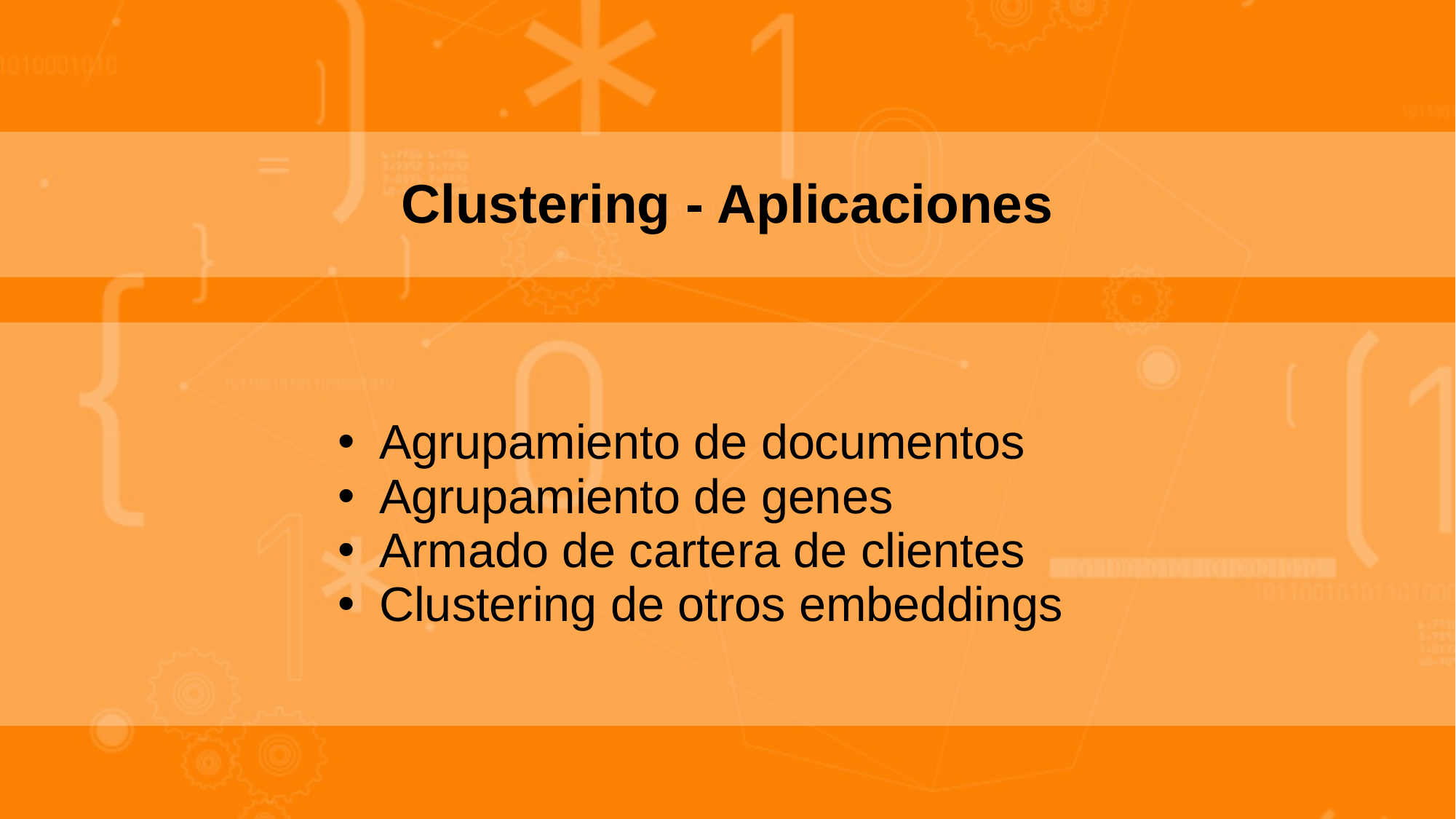

Clustering - Aplicaciones
Agrupamiento de documentos
Agrupamiento de genes
Armado de cartera de clientes
Clustering de otros embeddings